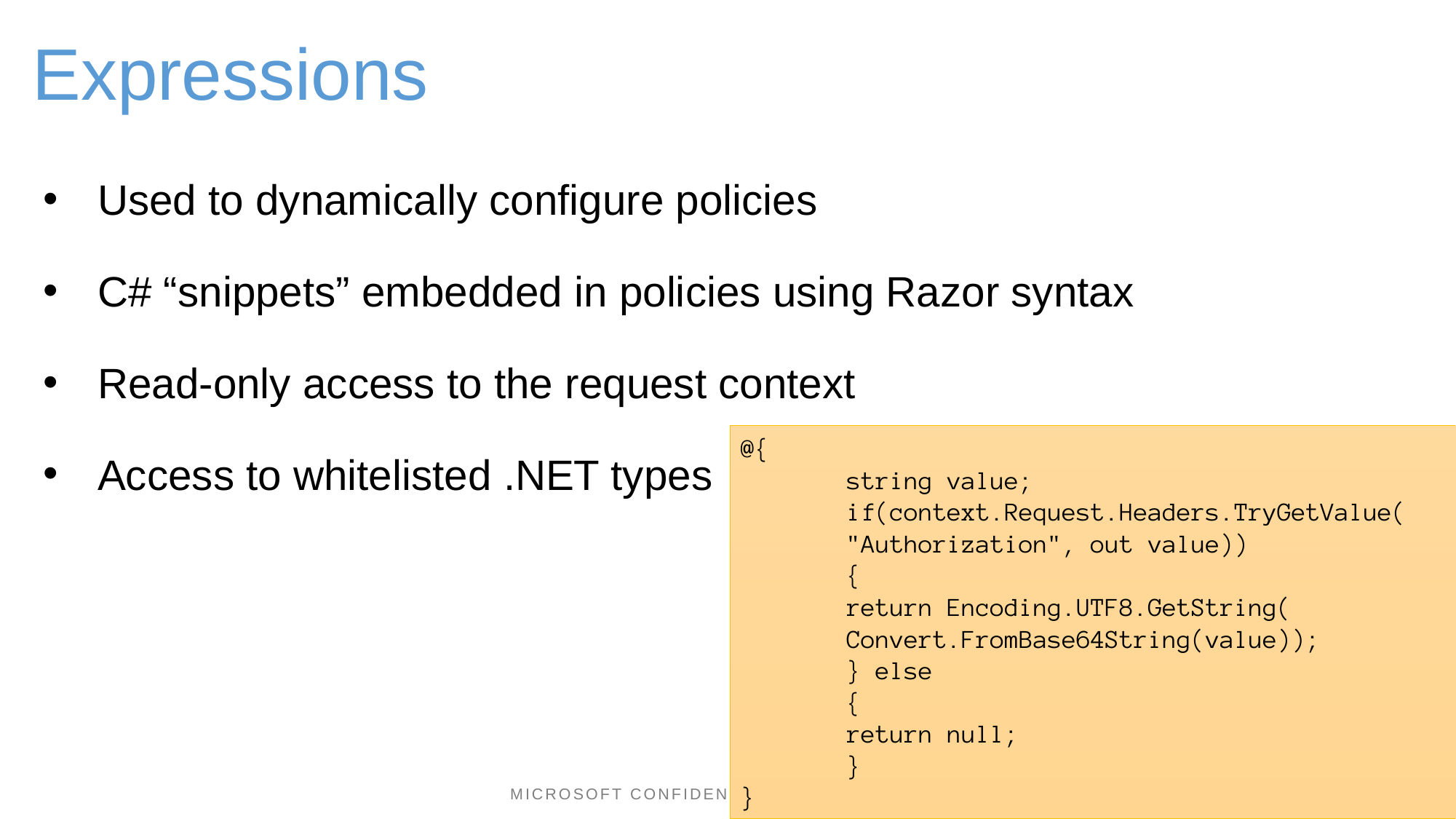

# Expressions
Used to dynamically configure policies
C# “snippets” embedded in policies using Razor syntax
Read-only access to the request context
Access to whitelisted .NET types
@{
	string value;
	if(context.Request.Headers.TryGetValue(
		"Authorization", out value))
	{
		return Encoding.UTF8.GetString(
			Convert.FromBase64String(value));
	} else
	{
		return null;
	}
}